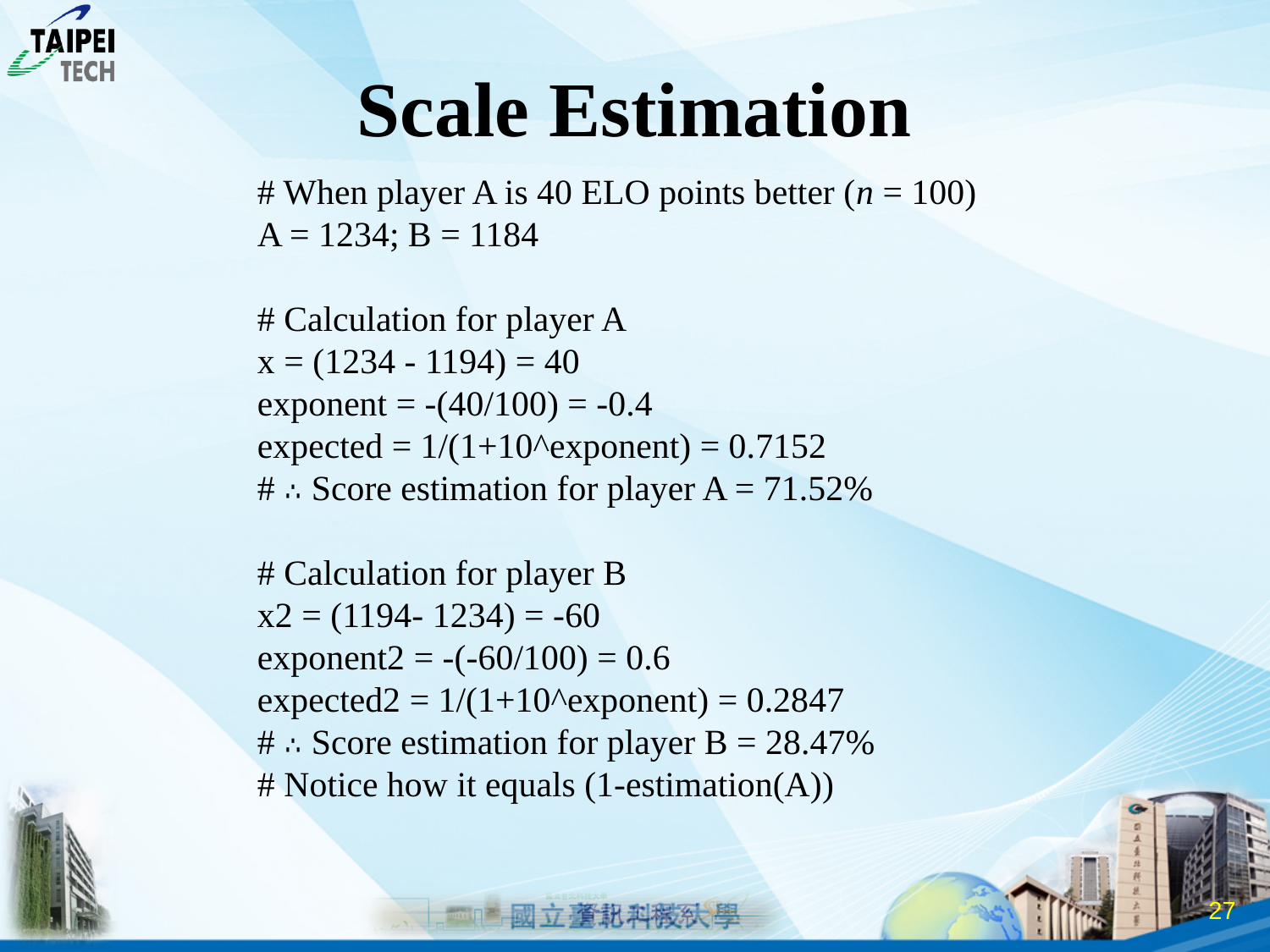

# Scale Estimation
# When player A is 40 ELO points better (n = 100)
A = 1234; B = 1184

# Calculation for player A
x = (1234 - 1194) = 40
exponent = -(40/100) = -0.4
expected = 1/(1+10^exponent) = 0.7152
# ∴ Score estimation for player A = 71.52%

# Calculation for player B
x2 = (1194- 1234) = -60
exponent2 = -(-60/100) = 0.6
expected2 = 1/(1+10^exponent) = 0.2847
# ∴ Score estimation for player B = 28.47%
# Notice how it equals (1-estimation(A))

27